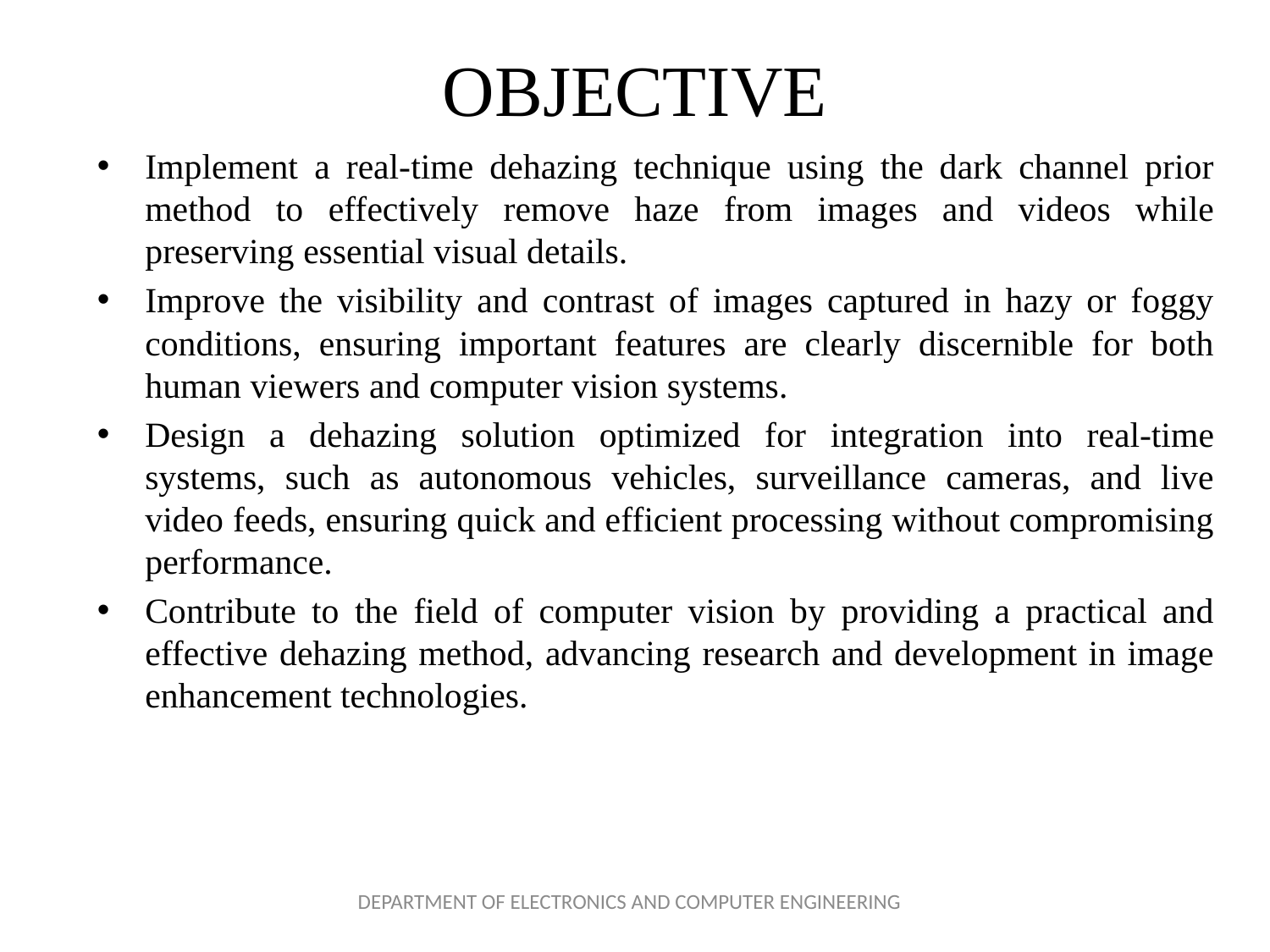

# OBJECTIVE
Implement a real-time dehazing technique using the dark channel prior method to effectively remove haze from images and videos while preserving essential visual details.
Improve the visibility and contrast of images captured in hazy or foggy conditions, ensuring important features are clearly discernible for both human viewers and computer vision systems.
Design a dehazing solution optimized for integration into real-time systems, such as autonomous vehicles, surveillance cameras, and live video feeds, ensuring quick and efficient processing without compromising performance.
Contribute to the field of computer vision by providing a practical and effective dehazing method, advancing research and development in image enhancement technologies.
DEPARTMENT OF ELECTRONICS AND COMPUTER ENGINEERING